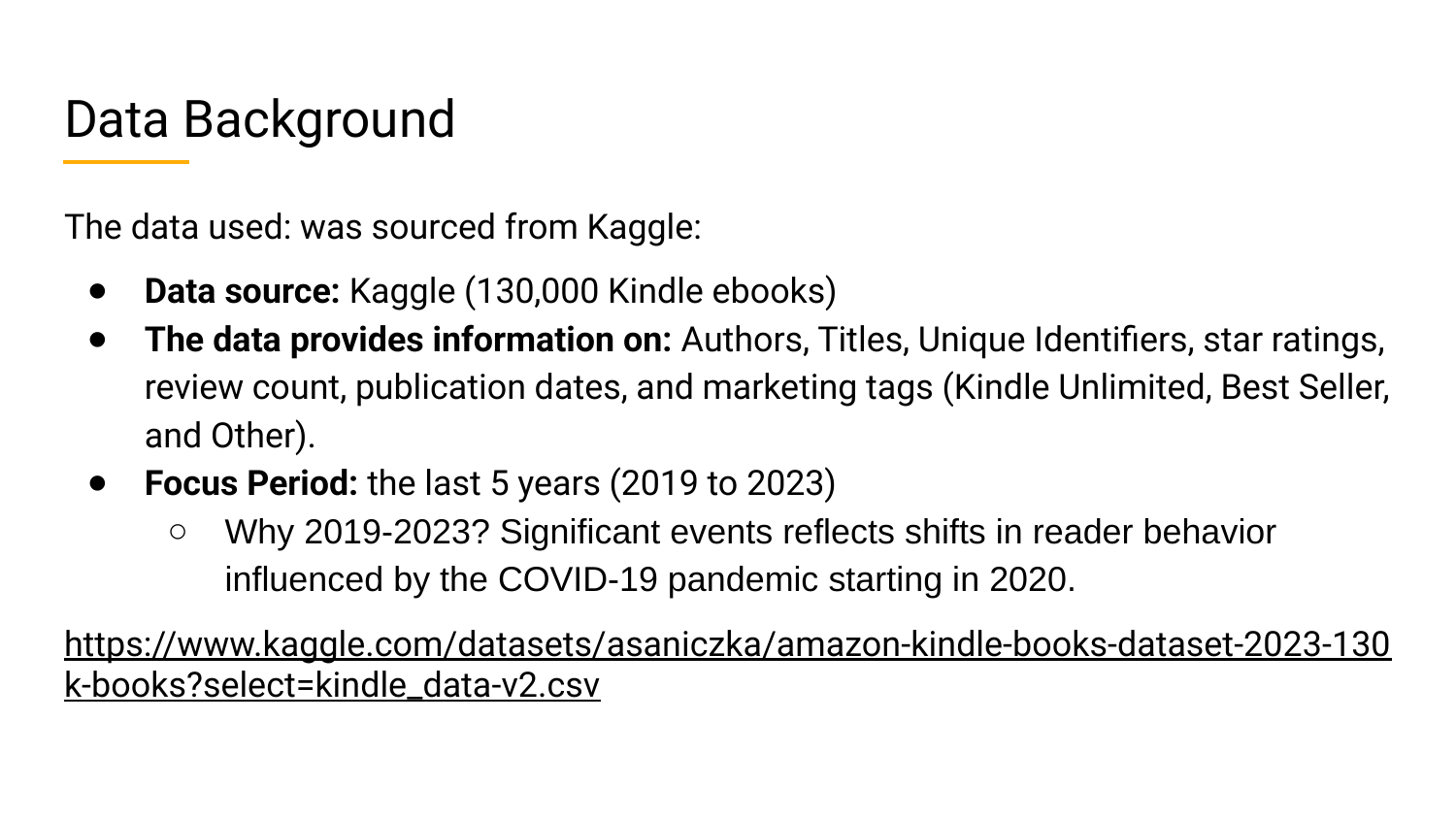

# Data Background
The data used: was sourced from Kaggle:
Data source: Kaggle (130,000 Kindle ebooks)
The data provides information on: Authors, Titles, Unique Identifiers, star ratings, review count, publication dates, and marketing tags (Kindle Unlimited, Best Seller, and Other).
Focus Period: the last 5 years (2019 to 2023)
Why 2019-2023? Significant events reflects shifts in reader behavior influenced by the COVID-19 pandemic starting in 2020.
https://www.kaggle.com/datasets/asaniczka/amazon-kindle-books-dataset-2023-130k-books?select=kindle_data-v2.csv